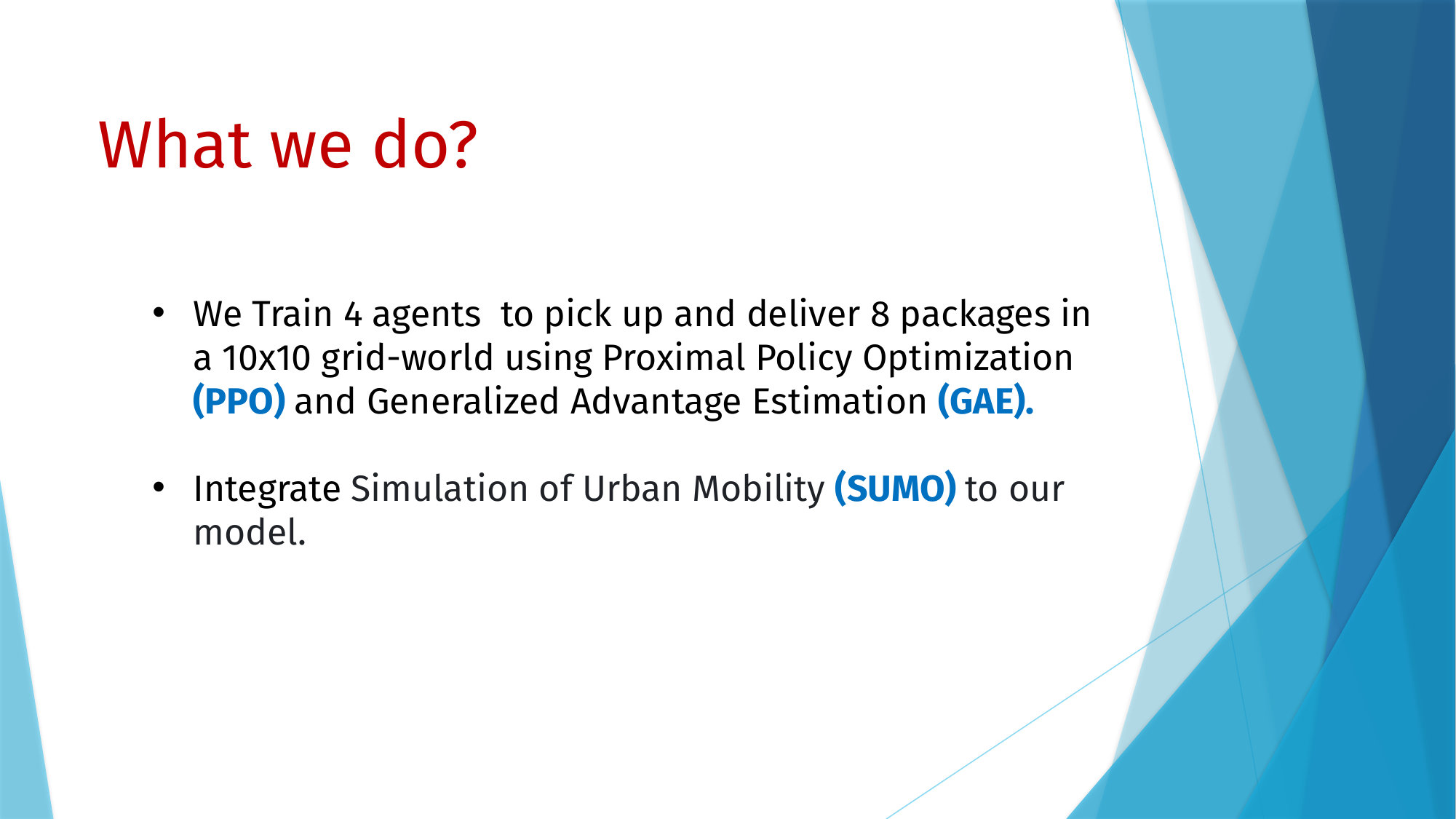

What we do?

We Train 4 agents  to pick up and deliver 8 packages in a 10x10 grid-world using Proximal Policy Optimization (PPO) and Generalized Advantage Estimation (GAE).

Integrate Simulation of Urban Mobility (SUMO) to our model.